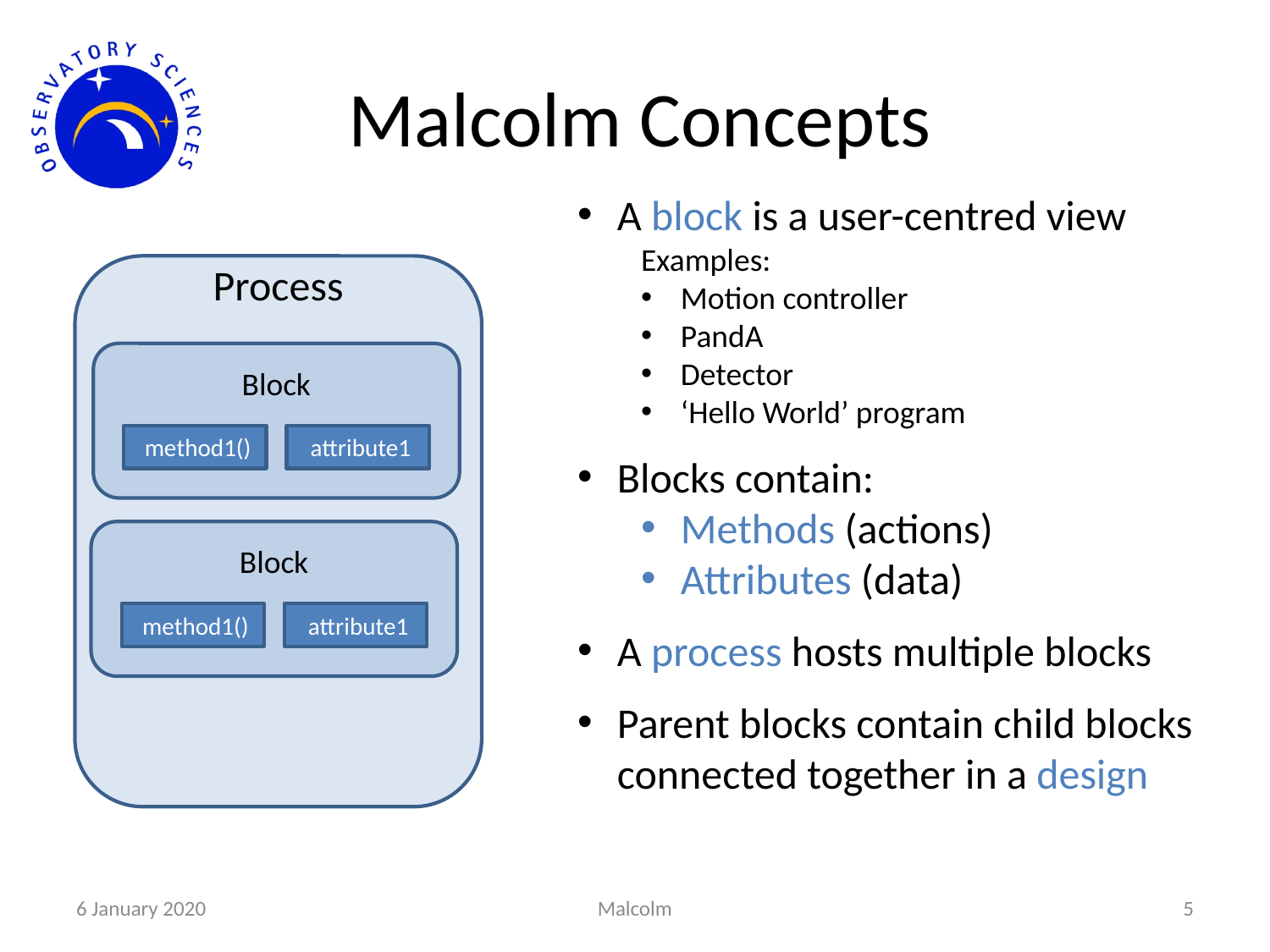

# Malcolm Concepts
A block is a user-centred view
Examples:
Motion controller
PandA
Detector
‘Hello World’ program
Blocks contain:
Methods (actions)
Attributes (data)
A process hosts multiple blocks
Parent blocks contain child blocks connected together in a design
Process

Block

 attribute1
 method1()
Block

 attribute1
 method1()
6 January 2020
Malcolm
5